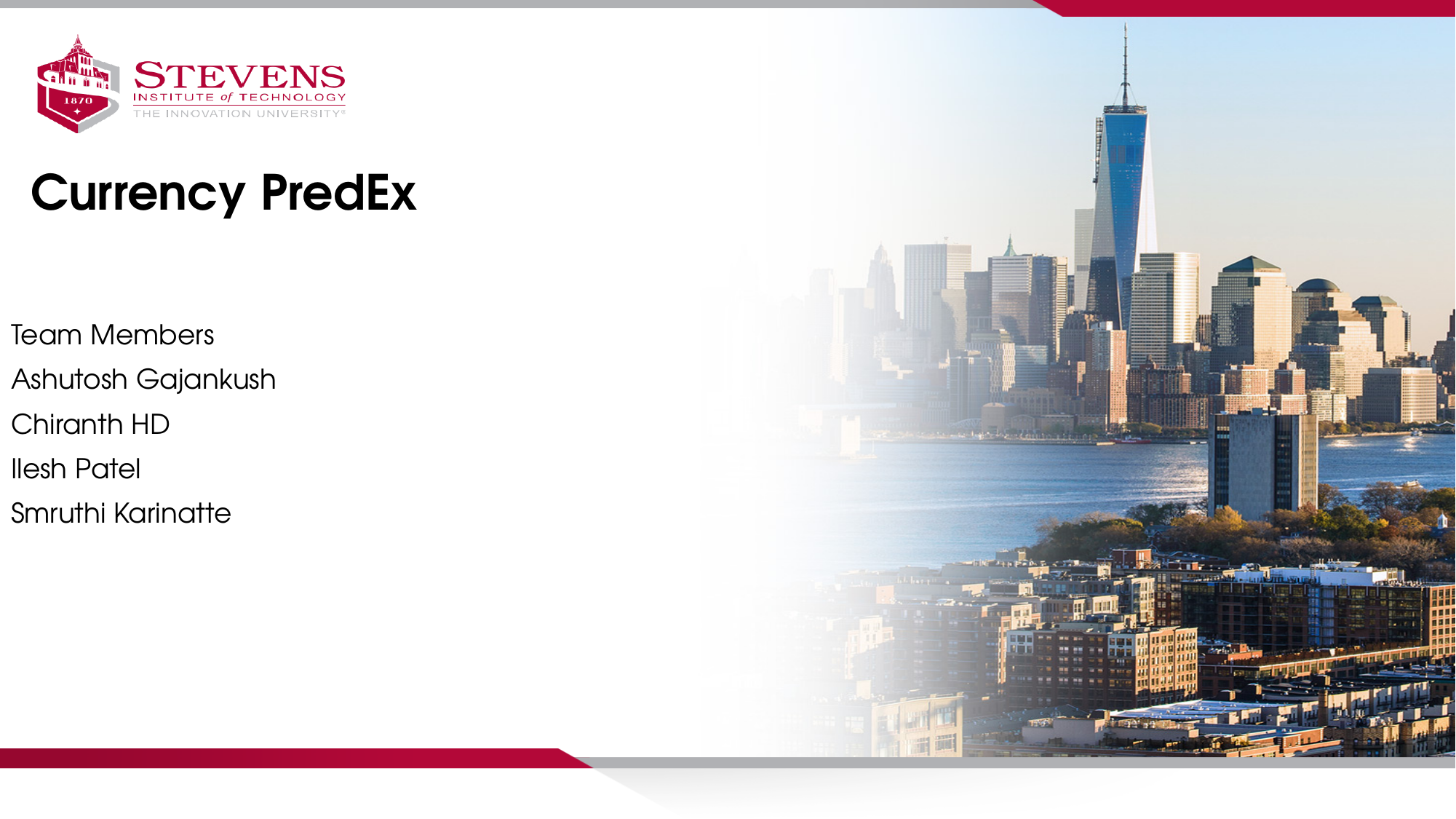

Currency PredEx
Team Members
Ashutosh Gajankush
Chiranth HD
Ilesh Patel
Smruthi Karinatte